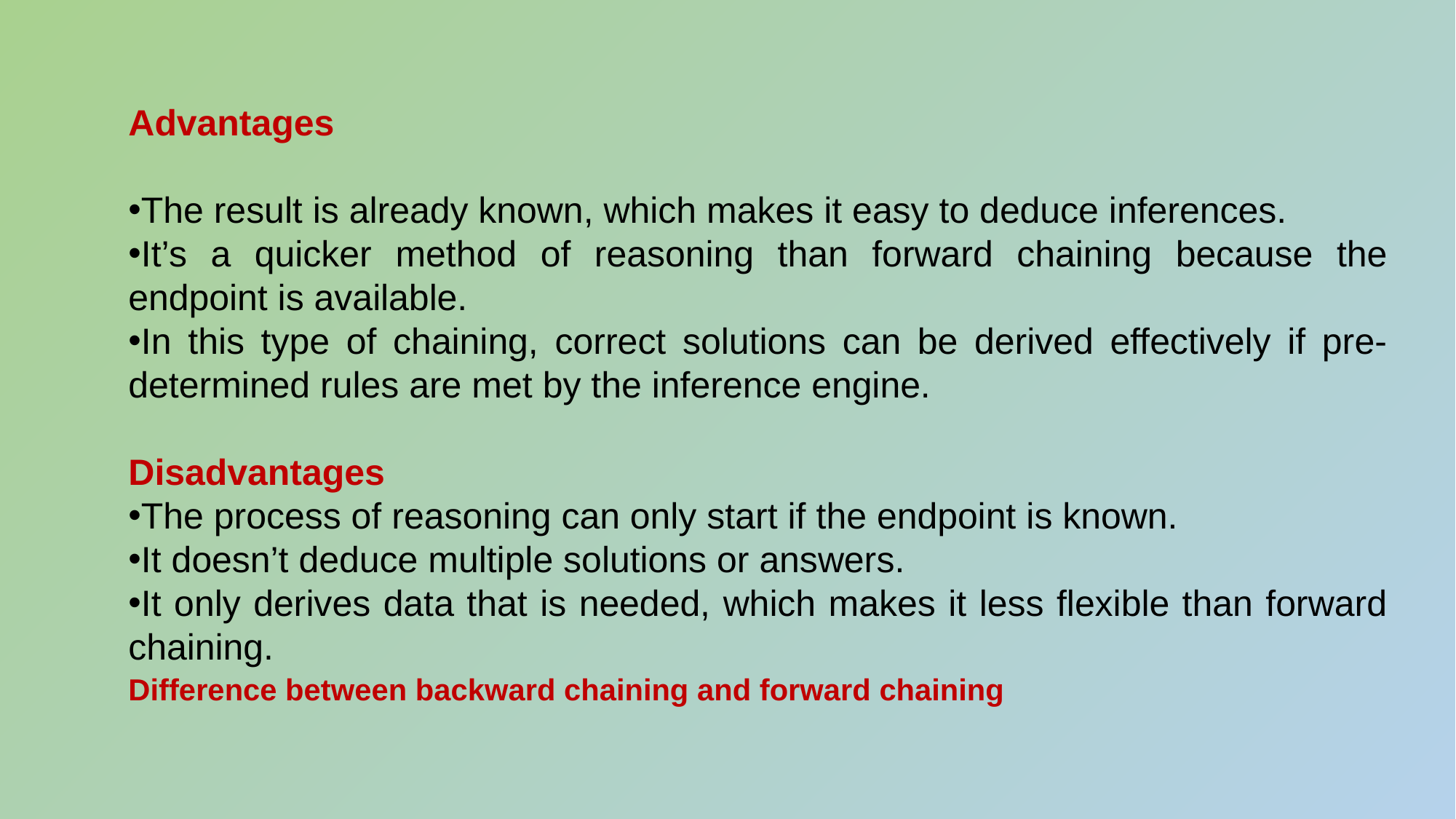

Advantages

The result is already known, which makes it easy to deduce inferences.
It’s a quicker method of reasoning than forward chaining because the endpoint is available.
In this type of chaining, correct solutions can be derived effectively if pre-determined rules are met by the inference engine.

Disadvantages
The process of reasoning can only start if the endpoint is known.
It doesn’t deduce multiple solutions or answers.
It only derives data that is needed, which makes it less flexible than forward chaining.
Difference between backward chaining and forward chaining